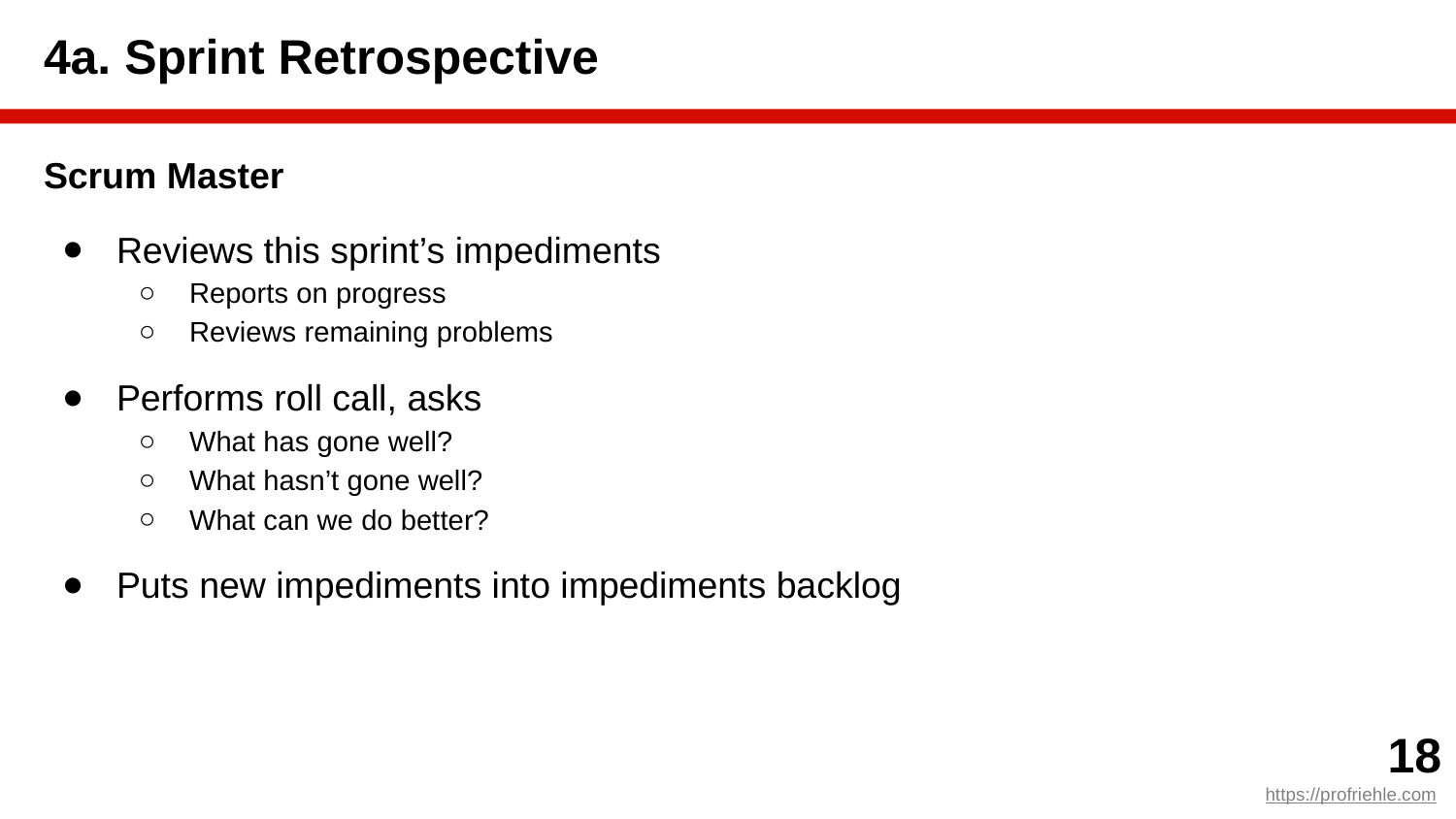

# 4a. Sprint Retrospective
Scrum Master
Reviews this sprint’s impediments
Reports on progress
Reviews remaining problems
Performs roll call, asks
What has gone well?
What hasn’t gone well?
What can we do better?
Puts new impediments into impediments backlog

18
https://profriehle.com